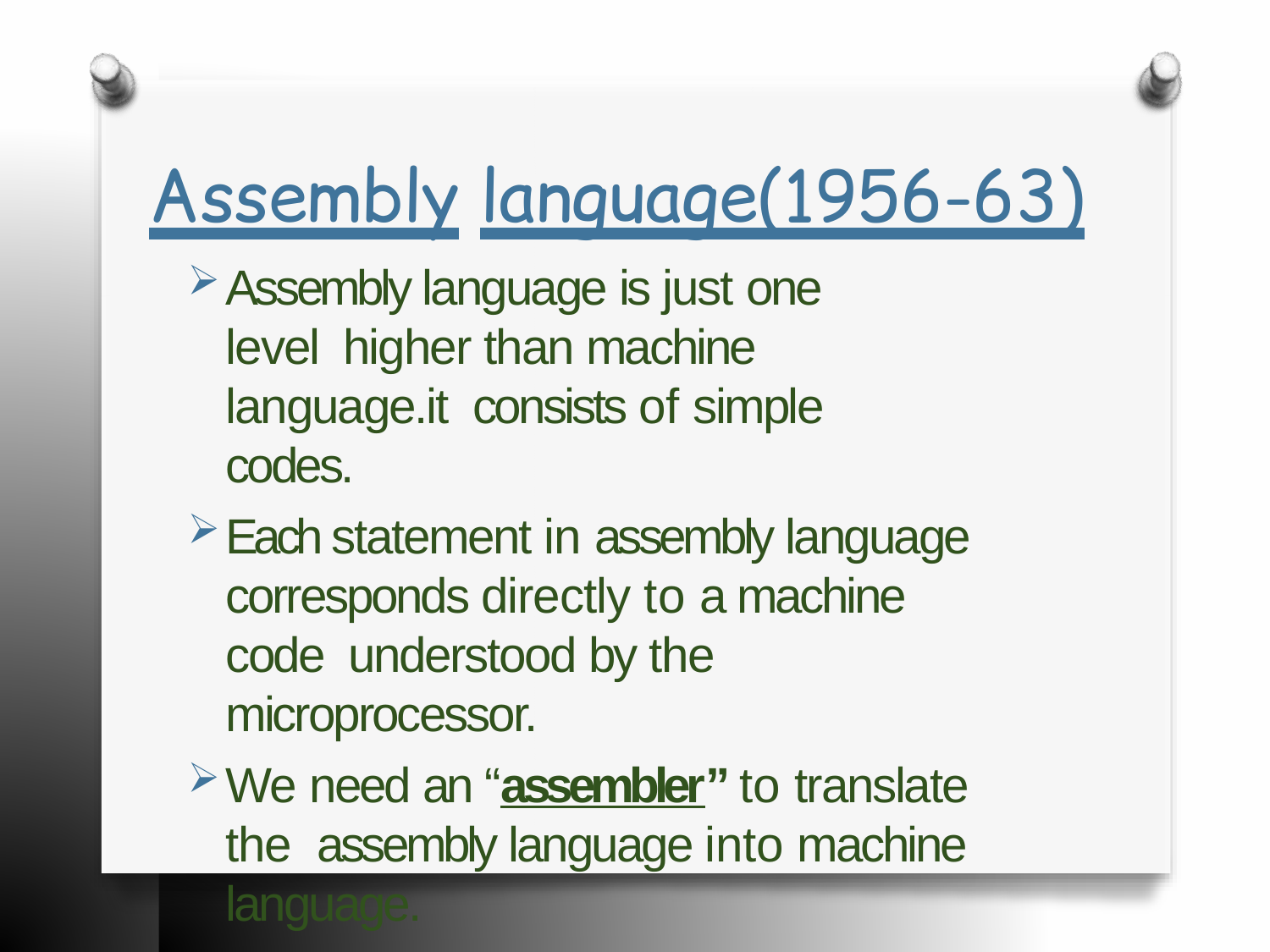

# Assembly language(1956-63)
Assembly language is just one level  higher than machine language.it  consists of simple codes.
Each statement in assembly language  corresponds directly to a machine code  understood by the microprocessor.
We need an “assembler” to translate the  assembly language into machine  language.